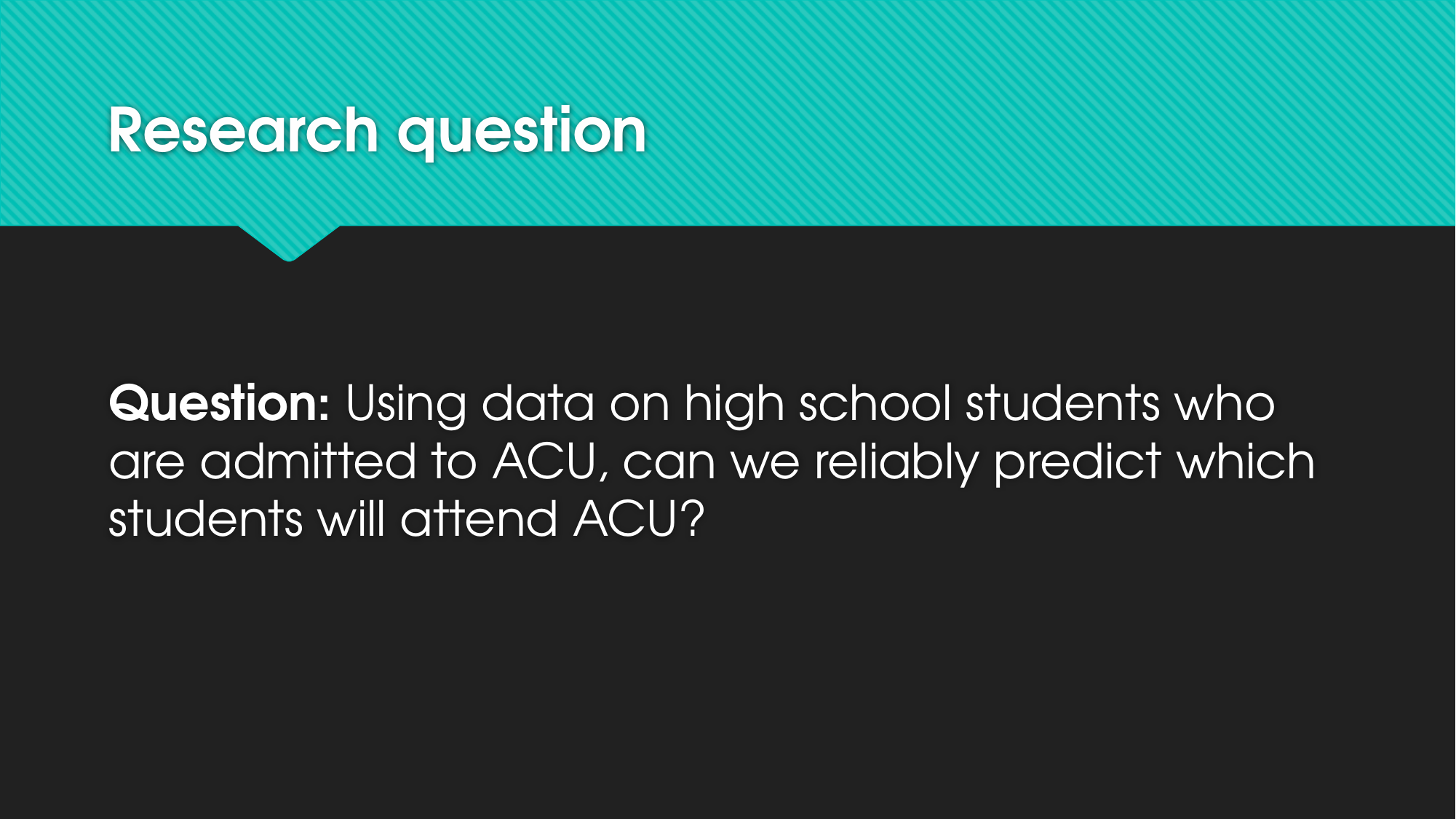

# Research question
Question: Using data on high school students who are admitted to ACU, can we reliably predict which students will attend ACU?